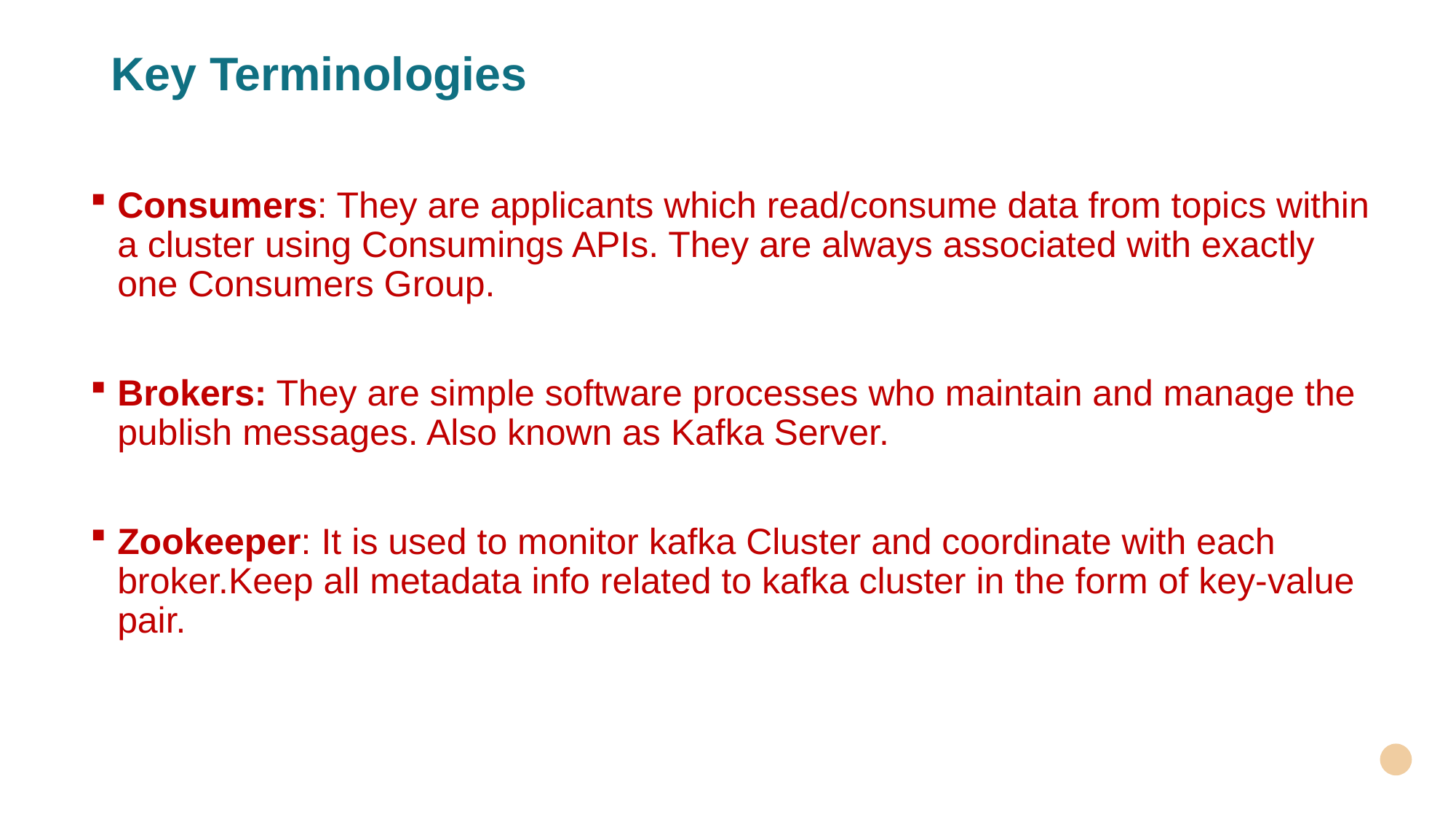

# Key Terminologies

Consumers: They are applicants which read/consume data from topics within a cluster using Consumings APIs. They are always associated with exactly one Consumers Group.

Brokers: They are simple software processes who maintain and manage the publish messages. Also known as Kafka Server.

Zookeeper: It is used to monitor kafka Cluster and coordinate with each broker.Keep all metadata info related to kafka cluster in the form of key-value pair.

6